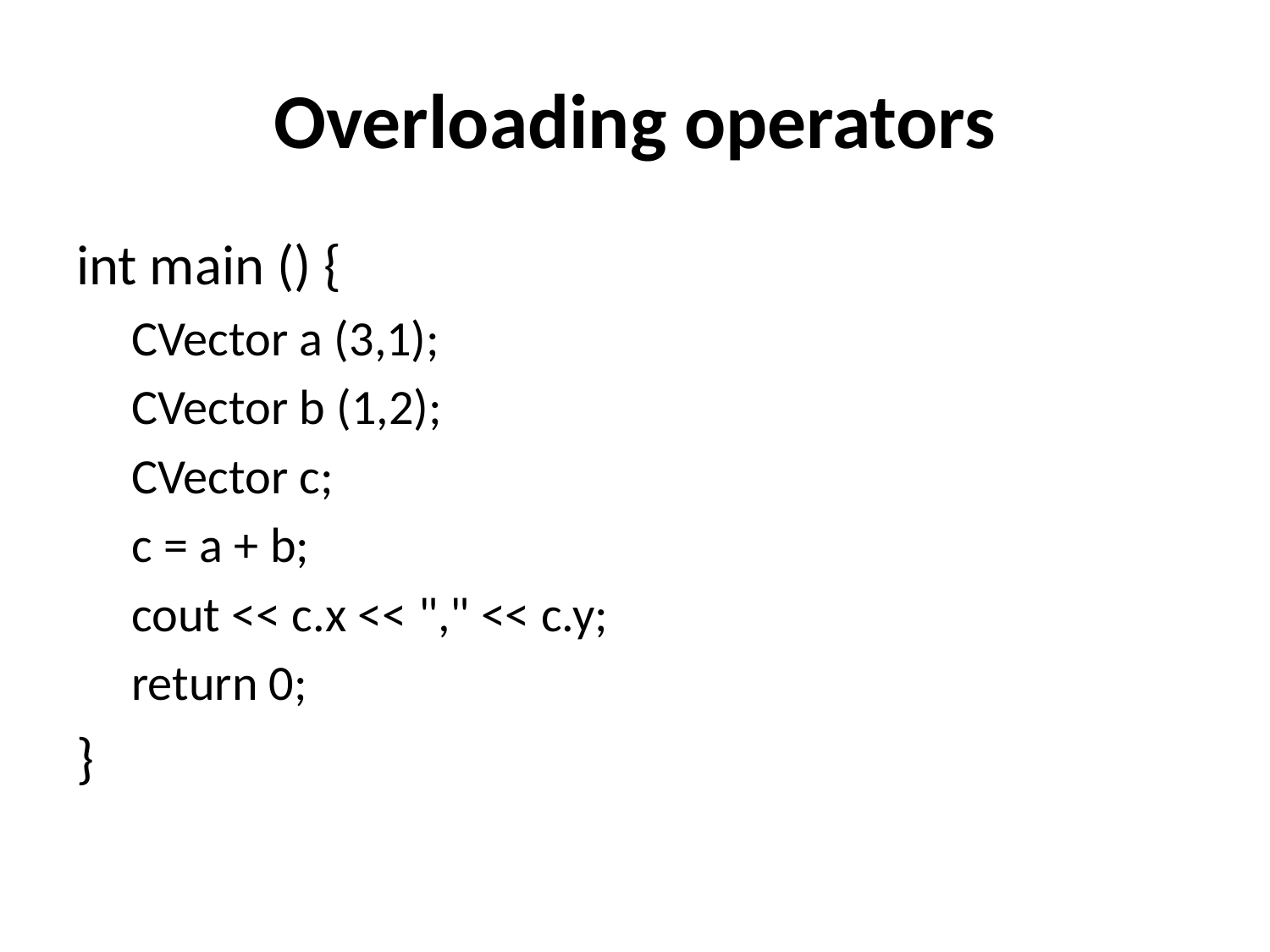

# Overloading operators
int main () {
CVector a (3,1);
CVector b (1,2);
CVector c;
c = a + b;
cout << c.x << "," << c.y;
return 0;
}